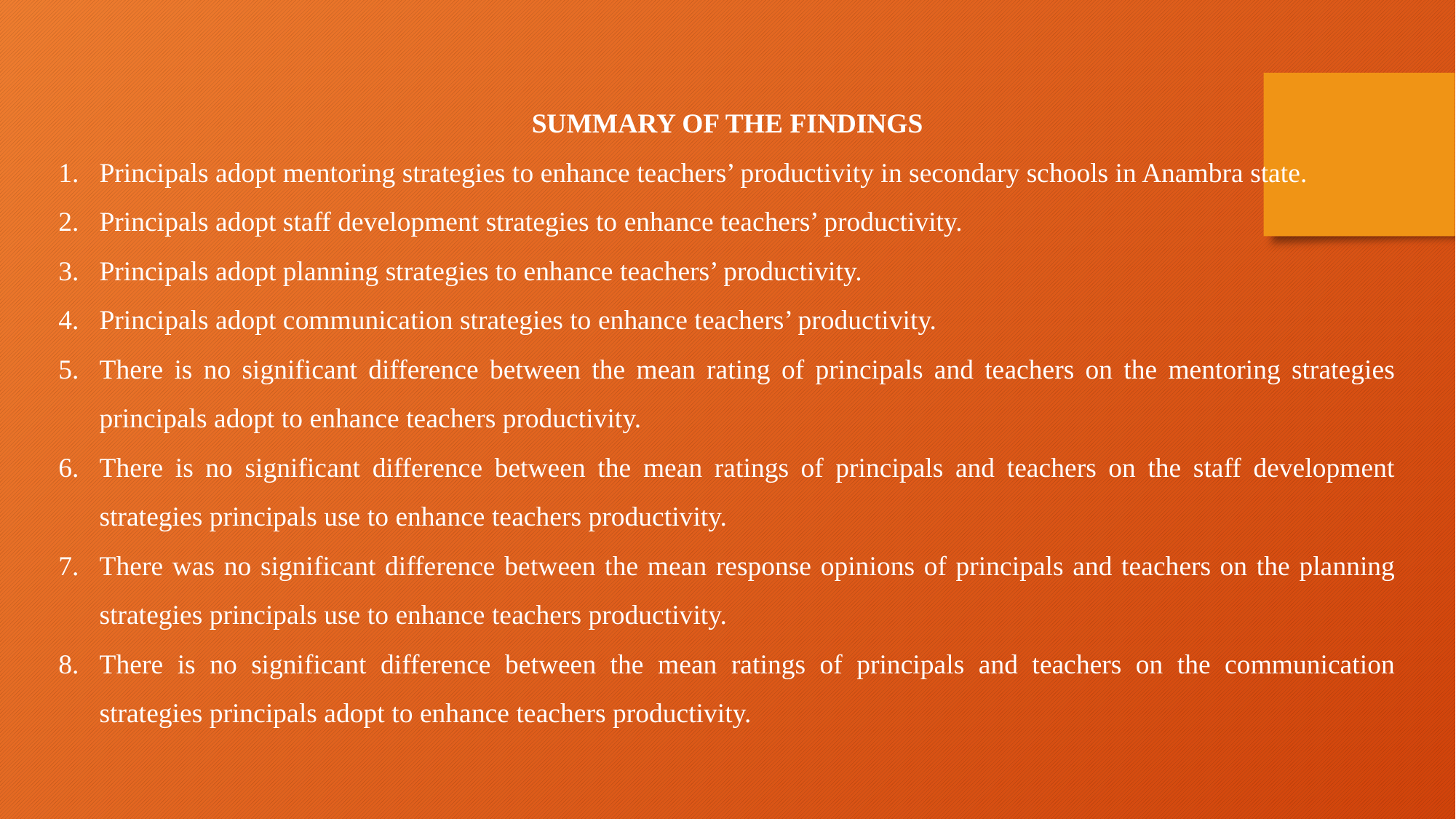

SUMMARY OF THE FINDINGS
Principals adopt mentoring strategies to enhance teachers’ productivity in secondary schools in Anambra state.
Principals adopt staff development strategies to enhance teachers’ productivity.
Principals adopt planning strategies to enhance teachers’ productivity.
Principals adopt communication strategies to enhance teachers’ productivity.
There is no significant difference between the mean rating of principals and teachers on the mentoring strategies principals adopt to enhance teachers productivity.
There is no significant difference between the mean ratings of principals and teachers on the staff development strategies principals use to enhance teachers productivity.
There was no significant difference between the mean response opinions of principals and teachers on the planning strategies principals use to enhance teachers productivity.
There is no significant difference between the mean ratings of principals and teachers on the communication strategies principals adopt to enhance teachers productivity.